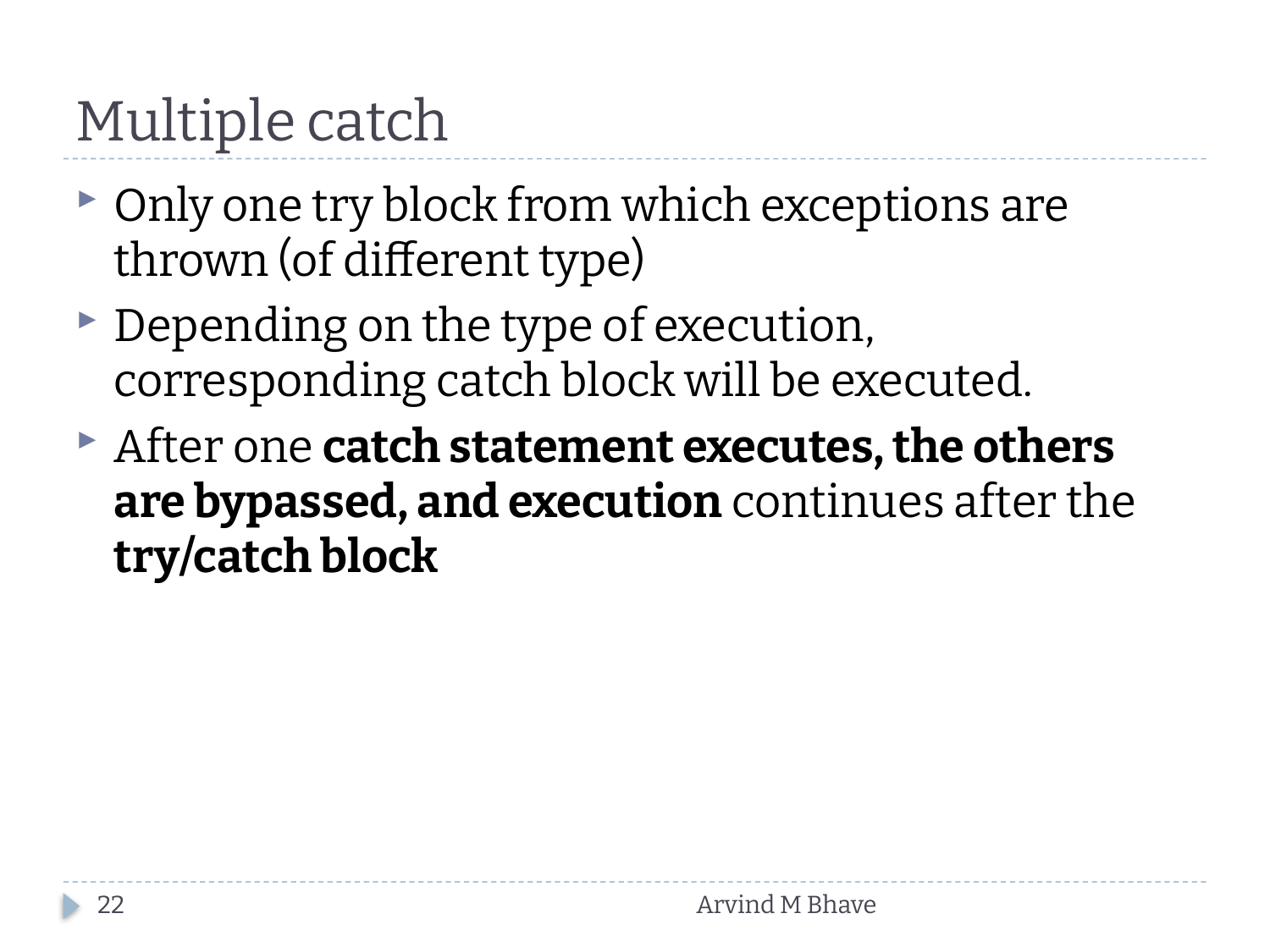

# Multiple catch
Only one try block from which exceptions are thrown (of different type)
Depending on the type of execution, corresponding catch block will be executed.
After one catch statement executes, the others are bypassed, and execution continues after the try/catch block

22
Arvind M Bhave